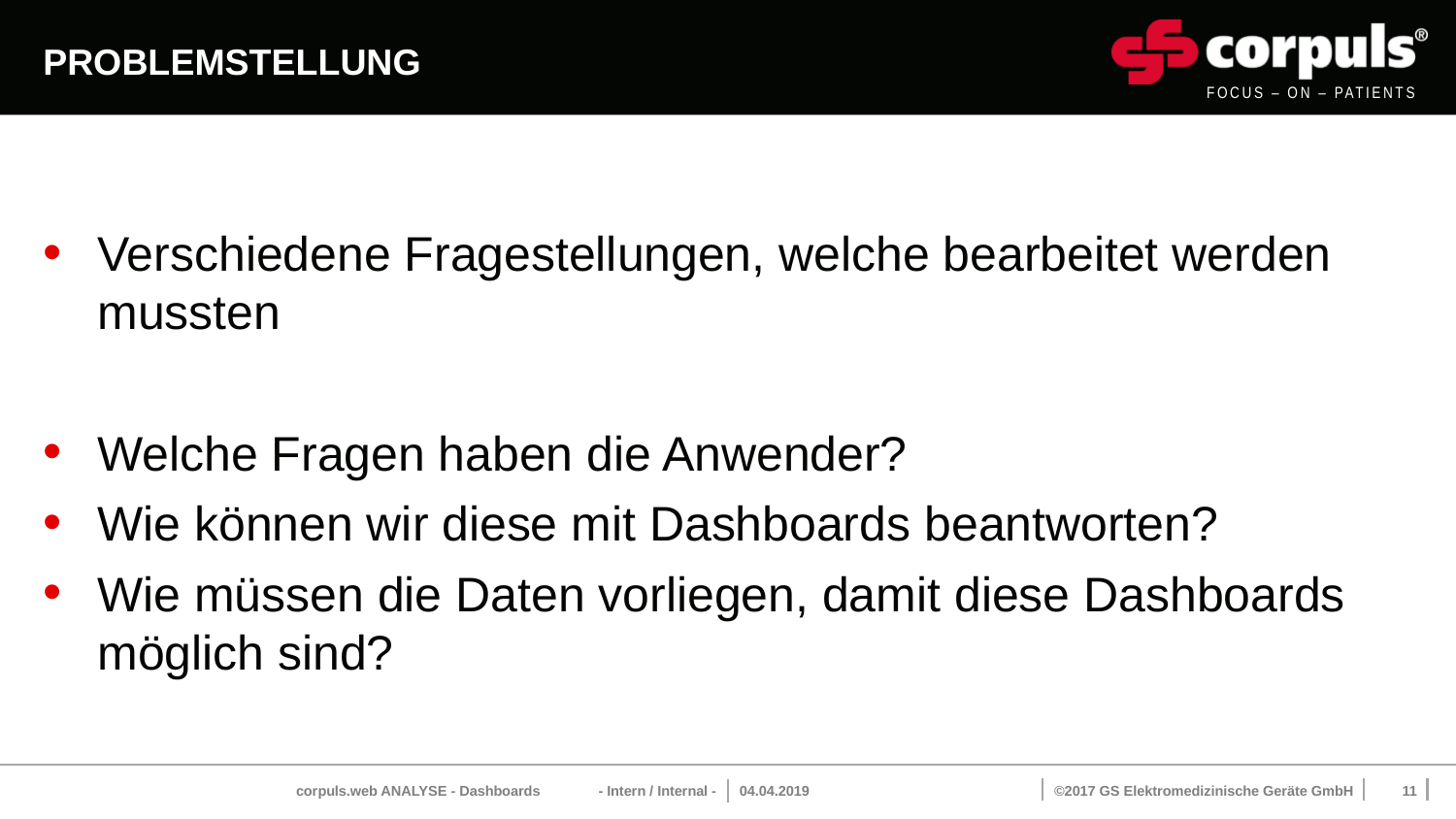

# Problemstellung

Verschiedene Fragestellungen, welche bearbeitet werden mussten

Welche Fragen haben die Anwender?
Wie können wir diese mit Dashboards beantworten?
Wie müssen die Daten vorliegen, damit diese Dashboards möglich sind?

corpuls.web ANALYSE - Dashboards               - Intern / Internal -
04.04.2019
11